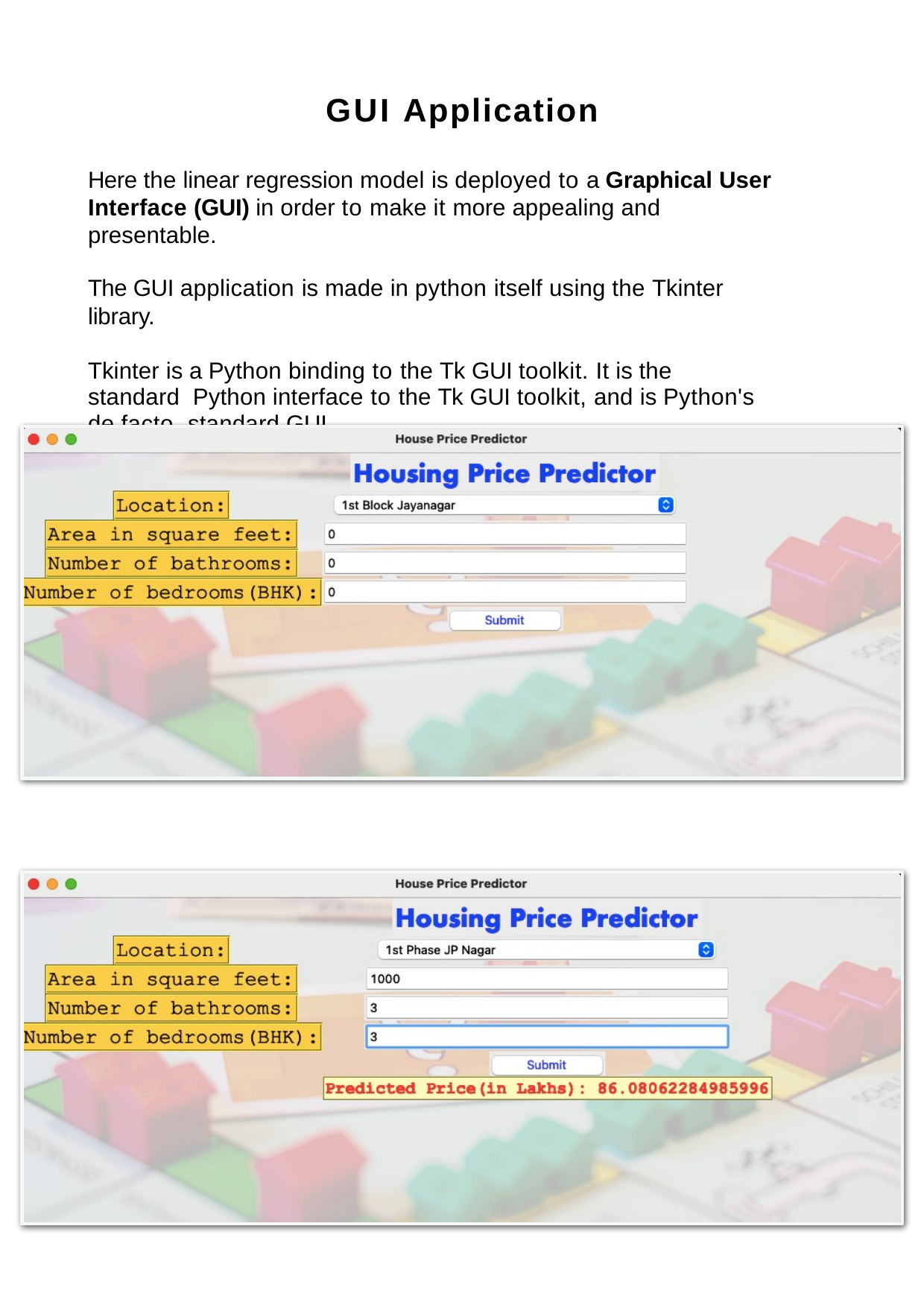

GUI Application
Here the linear regression model is deployed to a Graphical User  Interface (GUI) in order to make it more appealing and presentable.
The GUI application is made in python itself using the Tkinter library.

Tkinter is a Python binding to the Tk GUI toolkit. It is the standard  Python interface to the Tk GUI toolkit, and is Python's de facto  standard GUI.